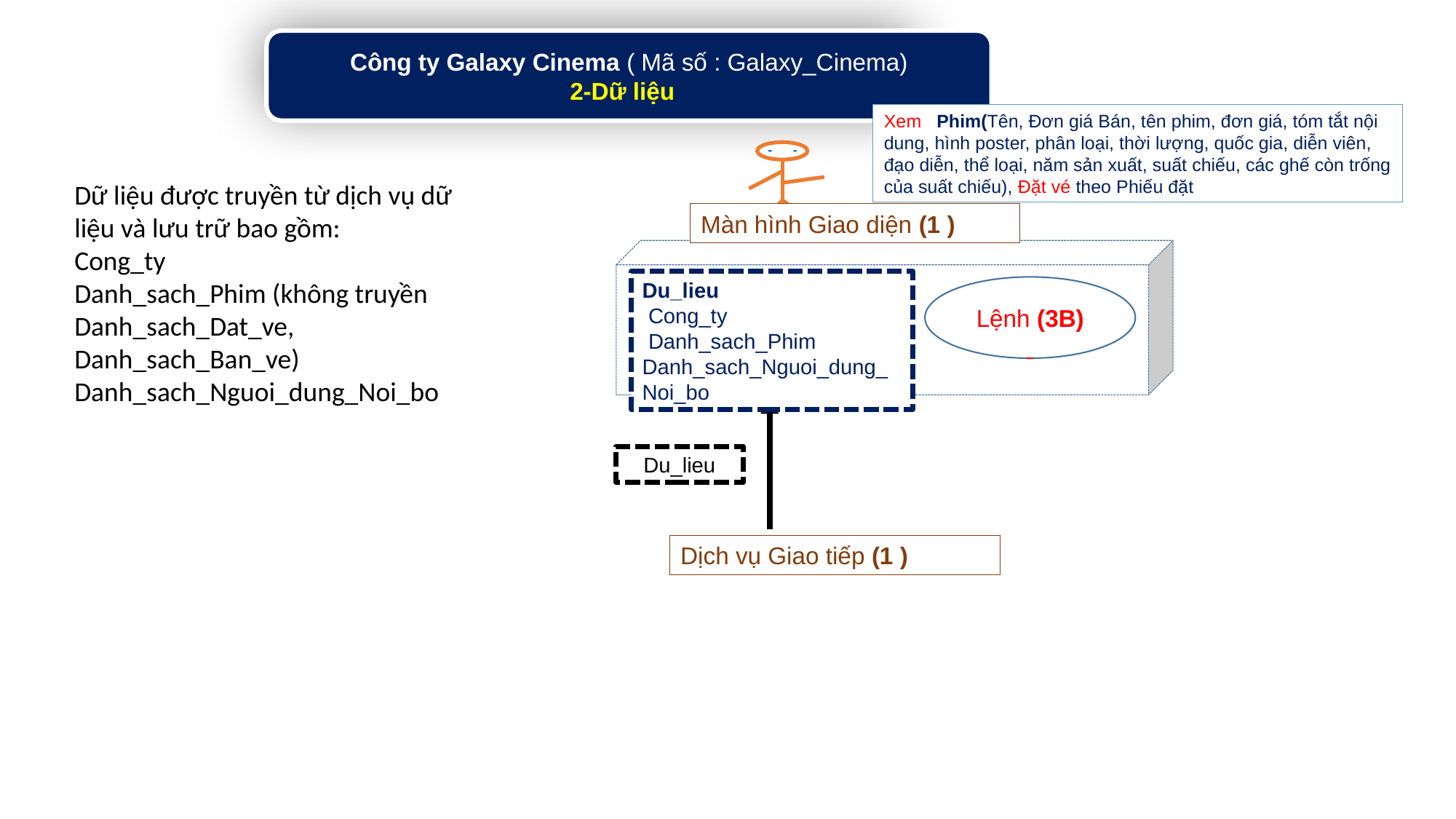

Công ty Galaxy Cinema ( Mã số : Galaxy_Cinema)
2-Dữ liệu
Xem   Phim(Tên, Đơn giá Bán, tên phim, đơn giá, tóm tắt nội dung, hình poster, phân loại, thời lượng, quốc gia, diễn viên, đạo diễn, thể loại, năm sản xuất, suất chiếu, các ghế còn trống của suất chiếu), Đặt vé theo Phiếu đặt

Dữ liệu được truyền từ dịch vụ dữ liệu và lưu trữ bao gồm:
Cong_ty
Danh_sach_Phim (không truyền Danh_sach_Dat_ve, Danh_sach_Ban_ve)
Danh_sach_Nguoi_dung_Noi_bo

Màn hình Giao diện (1 )

Du_lieu
 Cong_ty
 Danh_sach_Phim
Danh_sach_Nguoi_dung_Noi_bo

Lệnh (3B)
Du_lieu
Dịch vụ Giao tiếp (1 )